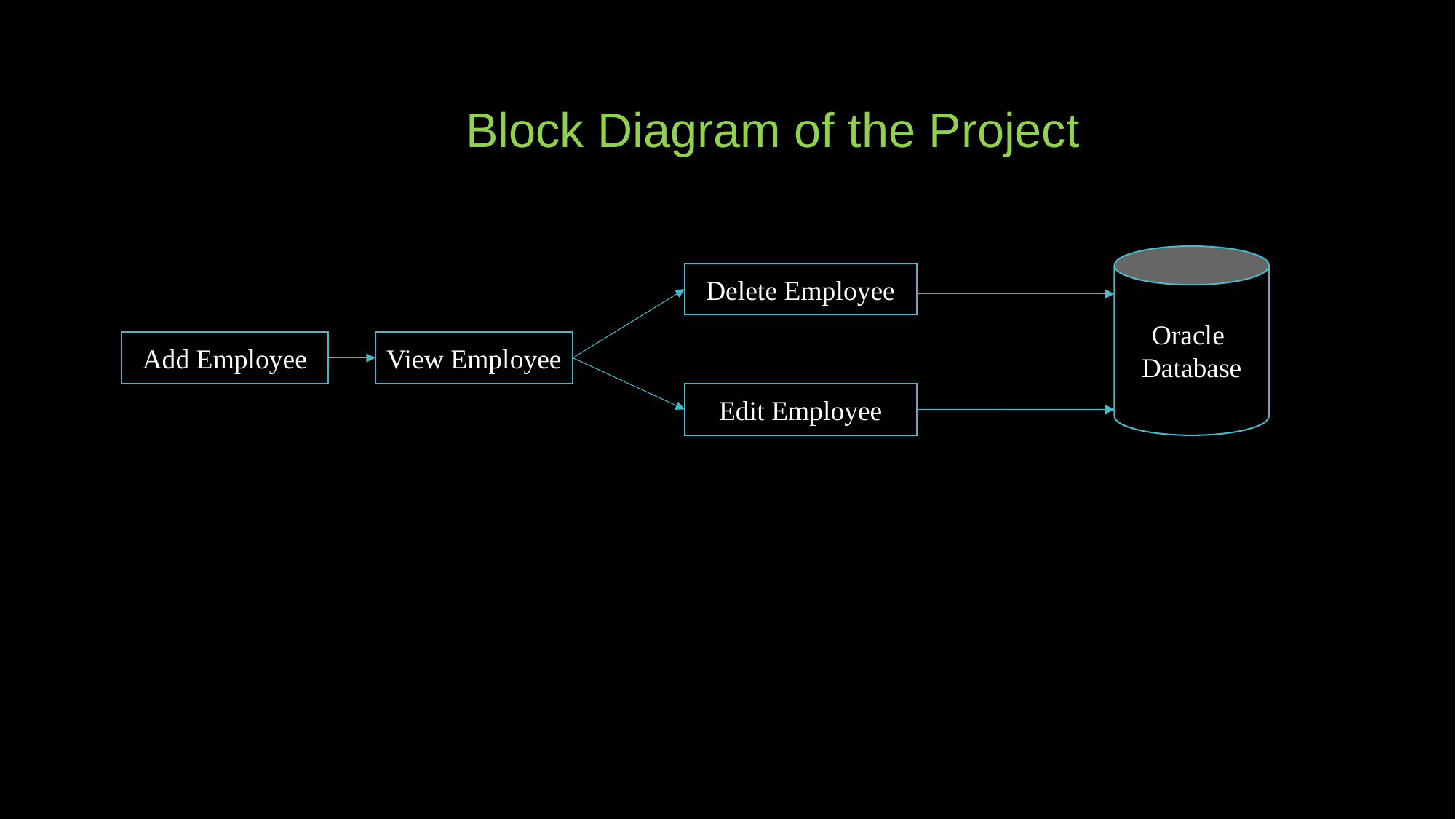

Block Diagram of the Project

Oracle
Database
Delete Employee
Add Employee
View Employee
Edit Employee